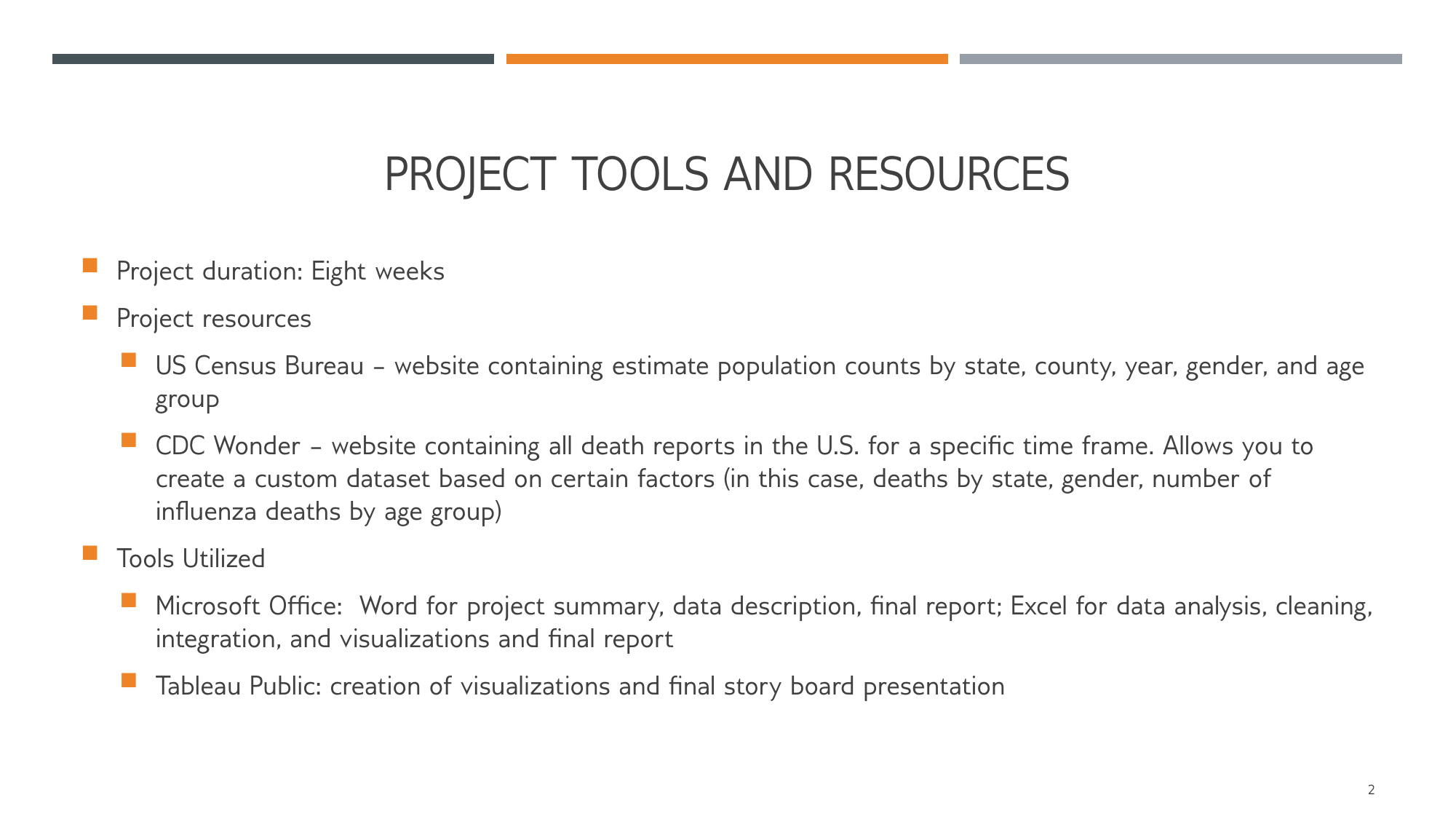

# Project Tools and Resources
Project duration: Eight weeks
Project resources
US Census Bureau – website containing estimate population counts by state, county, year, gender, and age group
CDC Wonder – website containing all death reports in the U.S. for a specific time frame. Allows you to create a custom dataset based on certain factors (in this case, deaths by state, gender, number of influenza deaths by age group)
Tools Utilized
Microsoft Office:  Word for project summary, data description, final report; Excel for data analysis, cleaning, integration, and visualizations and final report
Tableau Public: creation of visualizations and final story board presentation
2